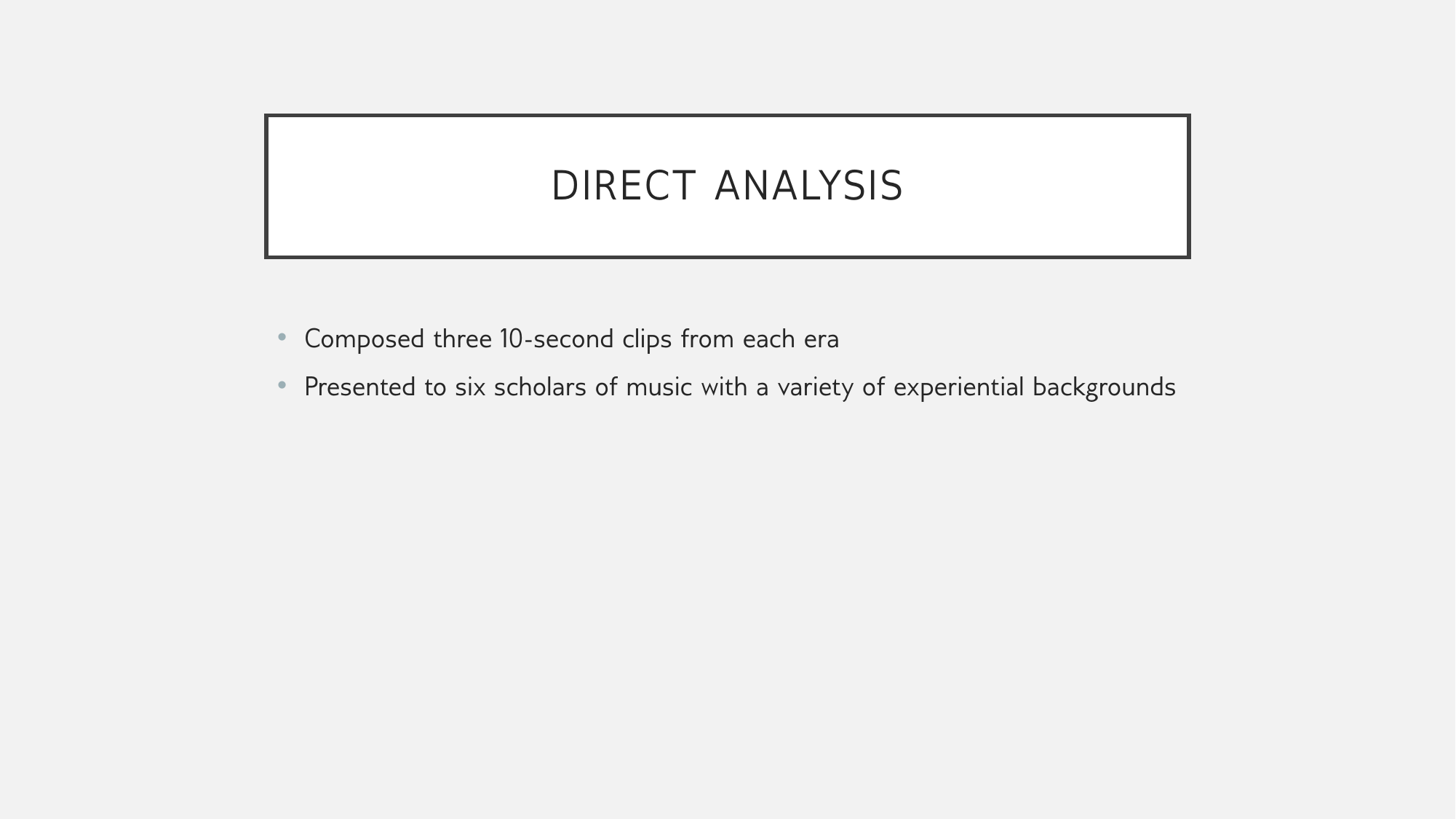

# direct Analysis
Composed three 10-second clips from each era
Presented to six scholars of music with a variety of experiential backgrounds